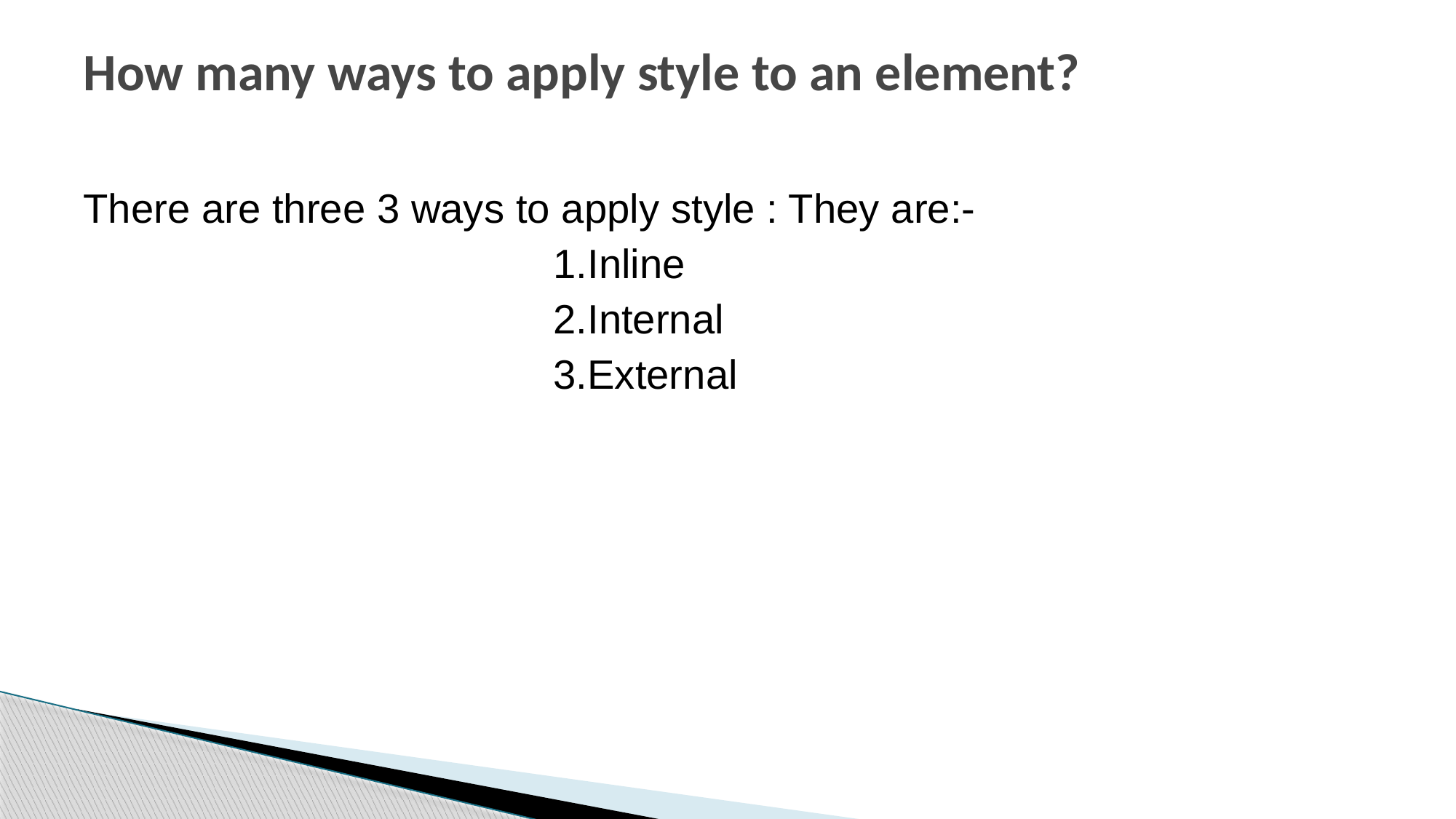

# How many ways to apply style to an element?
There are three 3 ways to apply style : They are:-
                                         1.Inline
                                         2.Internal
                                         3.External